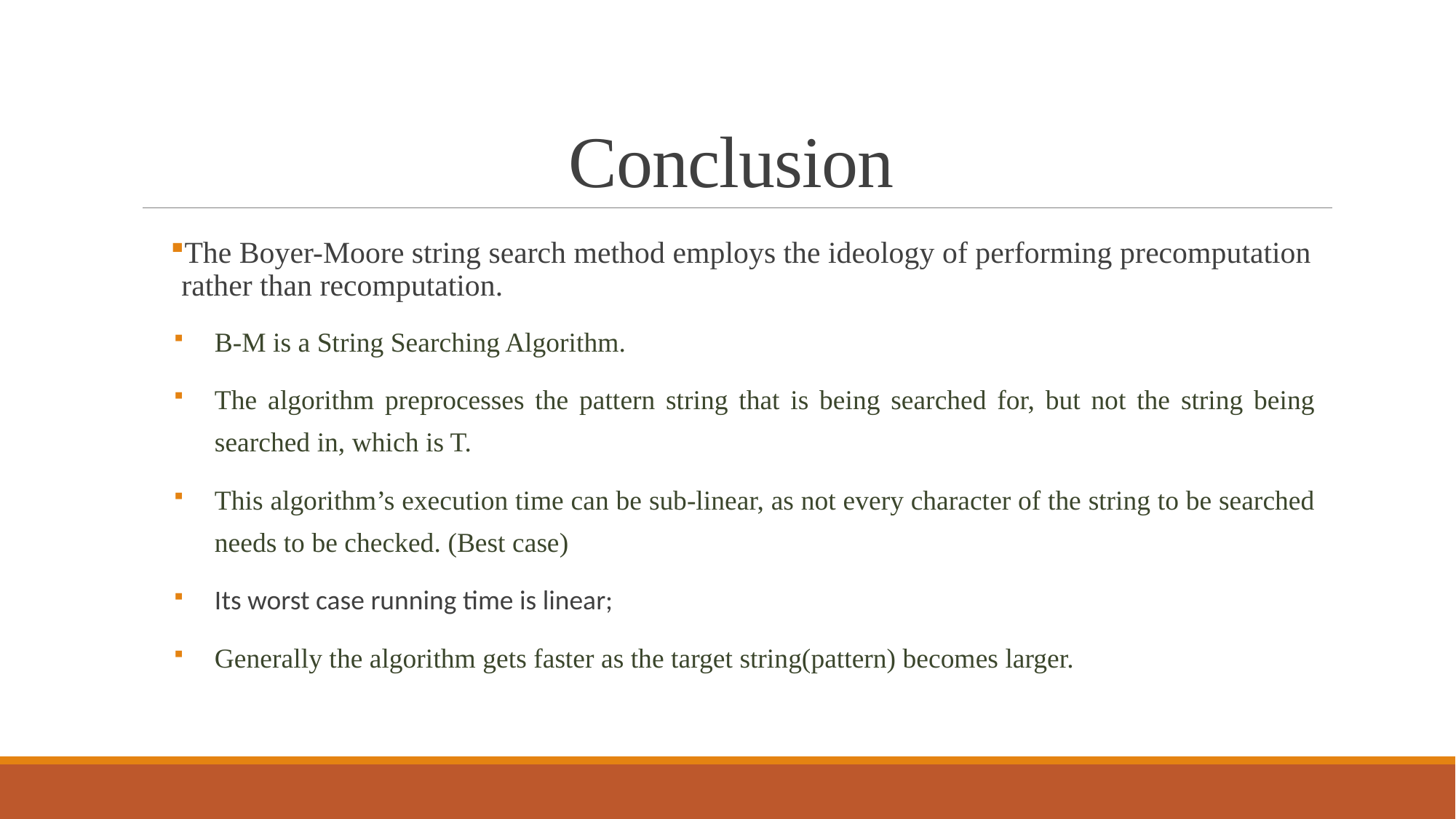

# Conclusion
The Boyer-Moore string search method employs the ideology of performing precomputation rather than recomputation.
B-M is a String Searching Algorithm.
The algorithm preprocesses the pattern string that is being searched for, but not the string being searched in, which is T.
This algorithm’s execution time can be sub-linear, as not every character of the string to be searched needs to be checked. (Best case)
Its worst case running time is linear;
Generally the algorithm gets faster as the target string(pattern) becomes larger.